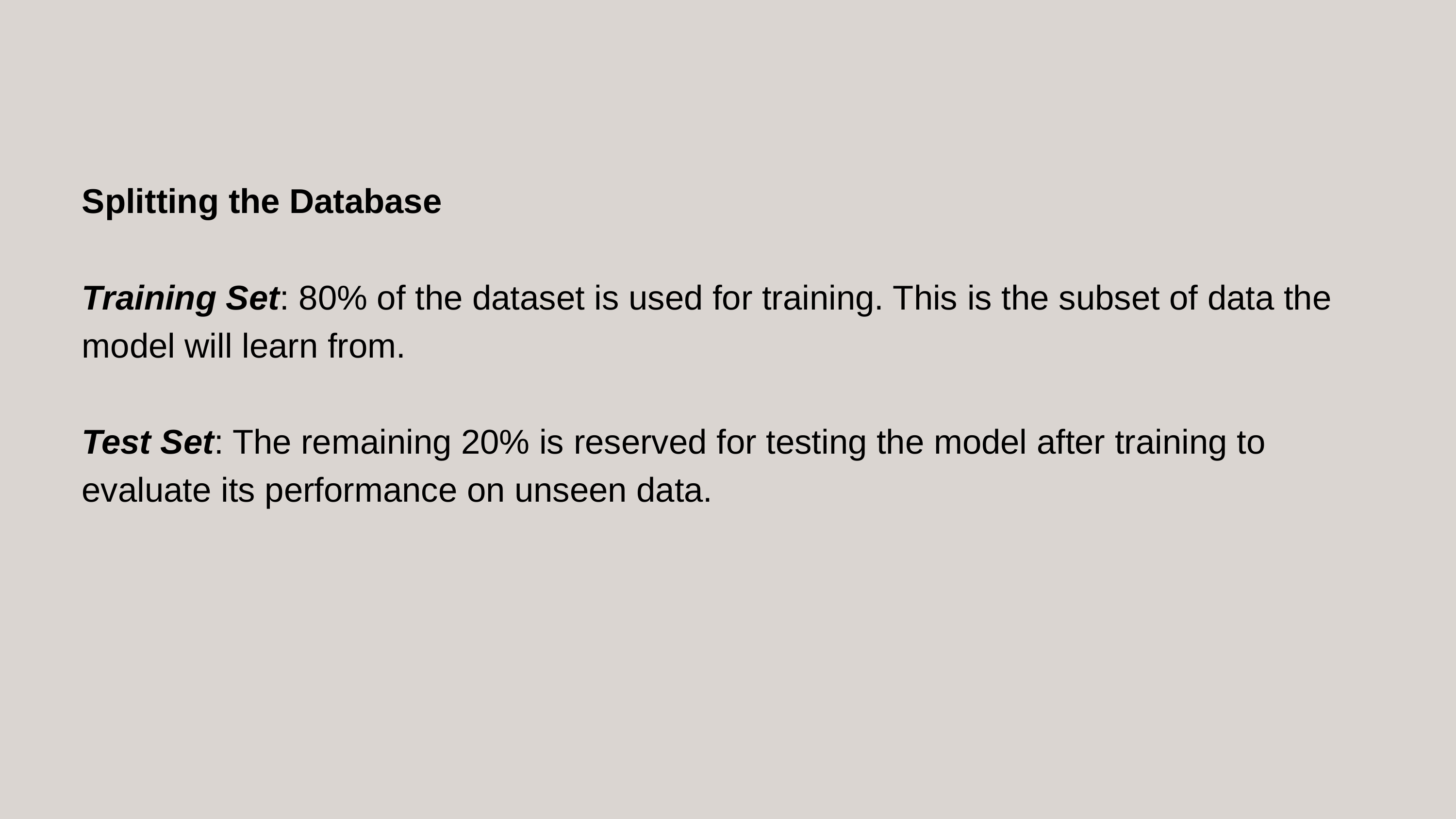

Splitting the Database

Training Set: 80% of the dataset is used for training. This is the subset of data the model will learn from.

Test Set: The remaining 20% is reserved for testing the model after training to evaluate its performance on unseen data.